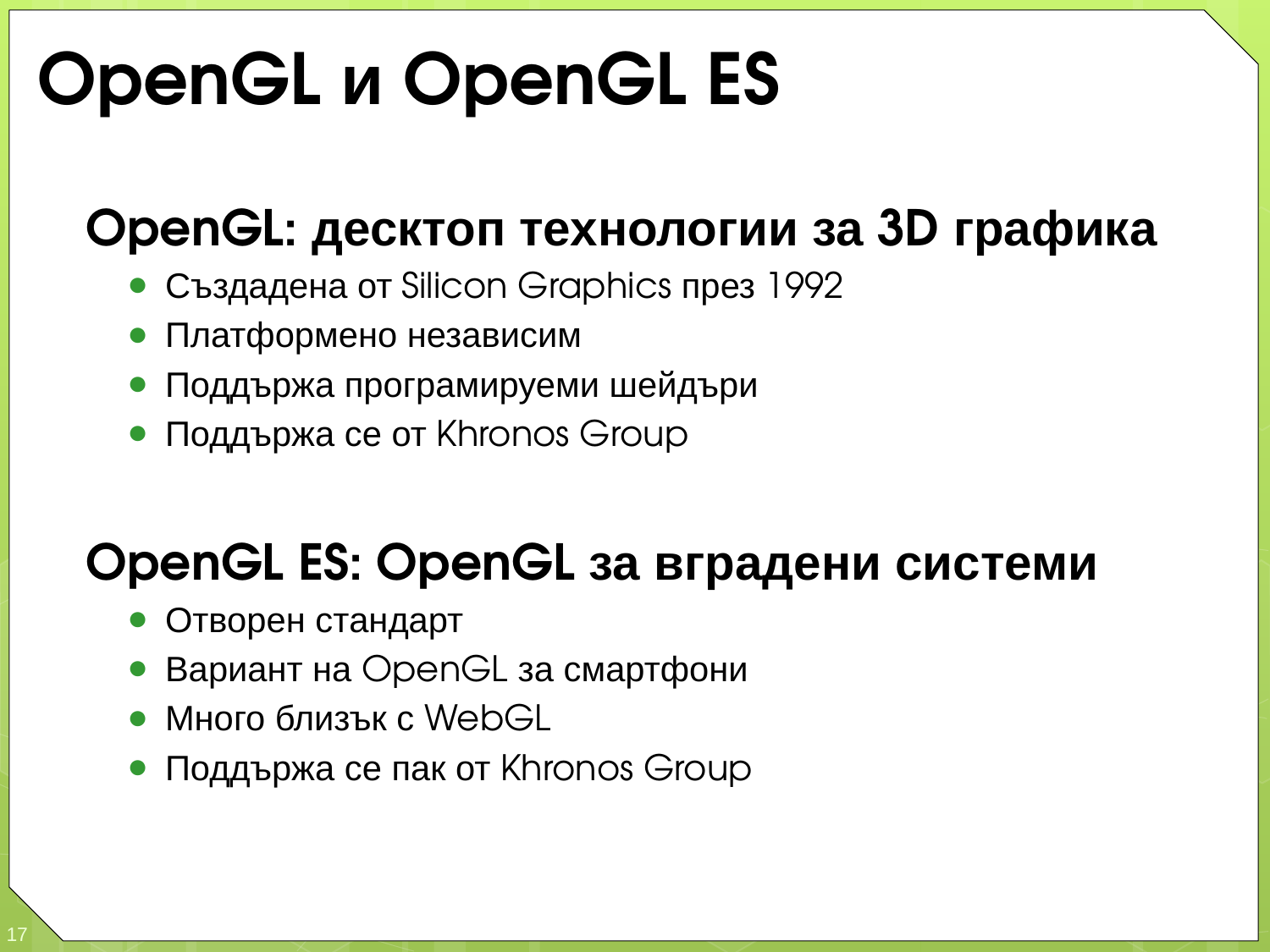

# OpenGL и OpenGL ES
OpenGL: десктоп технологии за 3D графика
Създадена от Silicon Graphics през 1992
Платформено независим
Поддържа програмируеми шейдъри
Поддържа се от Khronos Group

OpenGL ES: OpenGL за вградени системи
Отворен стандарт
Вариант на OpenGL за смартфони
Много близък с WebGL
Поддържа се пак от Khronos Group